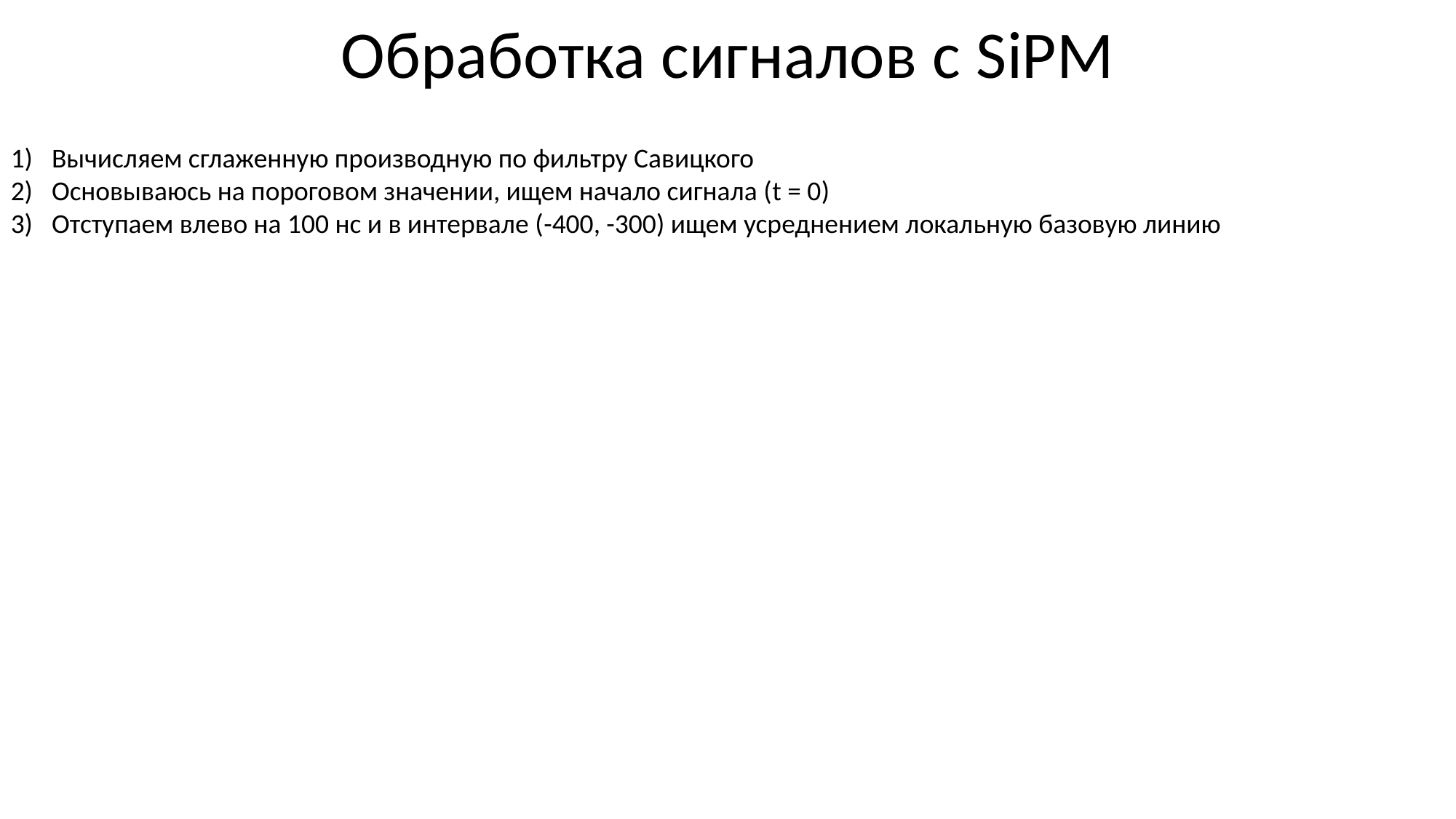

Обработка сигналов с SiPM
Вычисляем сглаженную производную по фильтру Савицкого
Основываюсь на пороговом значении, ищем начало сигнала (t = 0)
Отступаем влево на 100 нс и в интервале (-400, -300) ищем усреднением локальную базовую линию